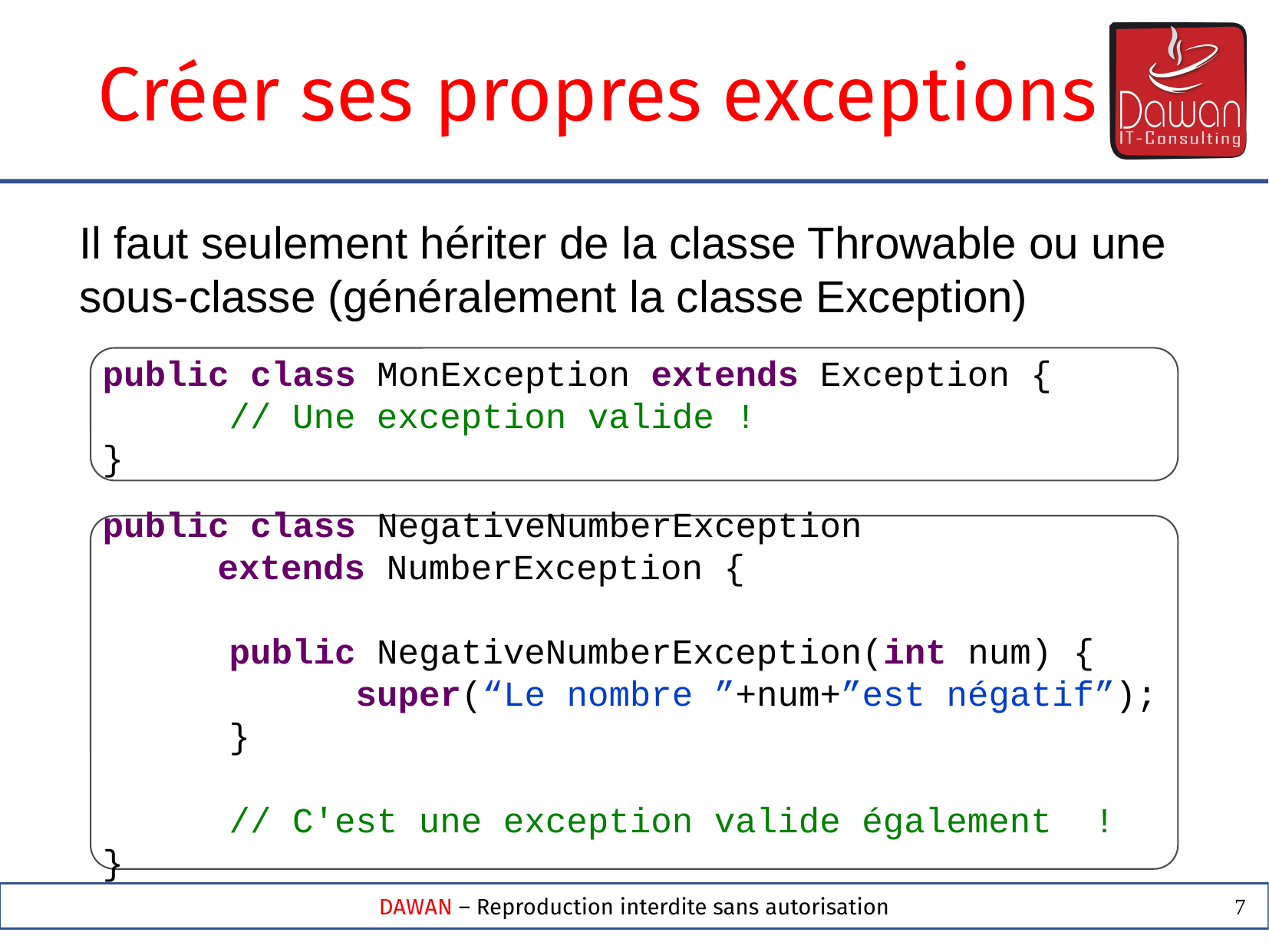

Créer ses propres exceptions
Il faut seulement hériter de la classe Throwable ou une sous-classe (généralement la classe Exception)
public class MonException extends Exception {
      // Une exception valide !
}
public class NegativeNumberException
	extends NumberException {

      public NegativeNumberException(int num) {
            super(“Le nombre ”+num+”est négatif”);
      }

      // C'est une exception valide également  !
}
7